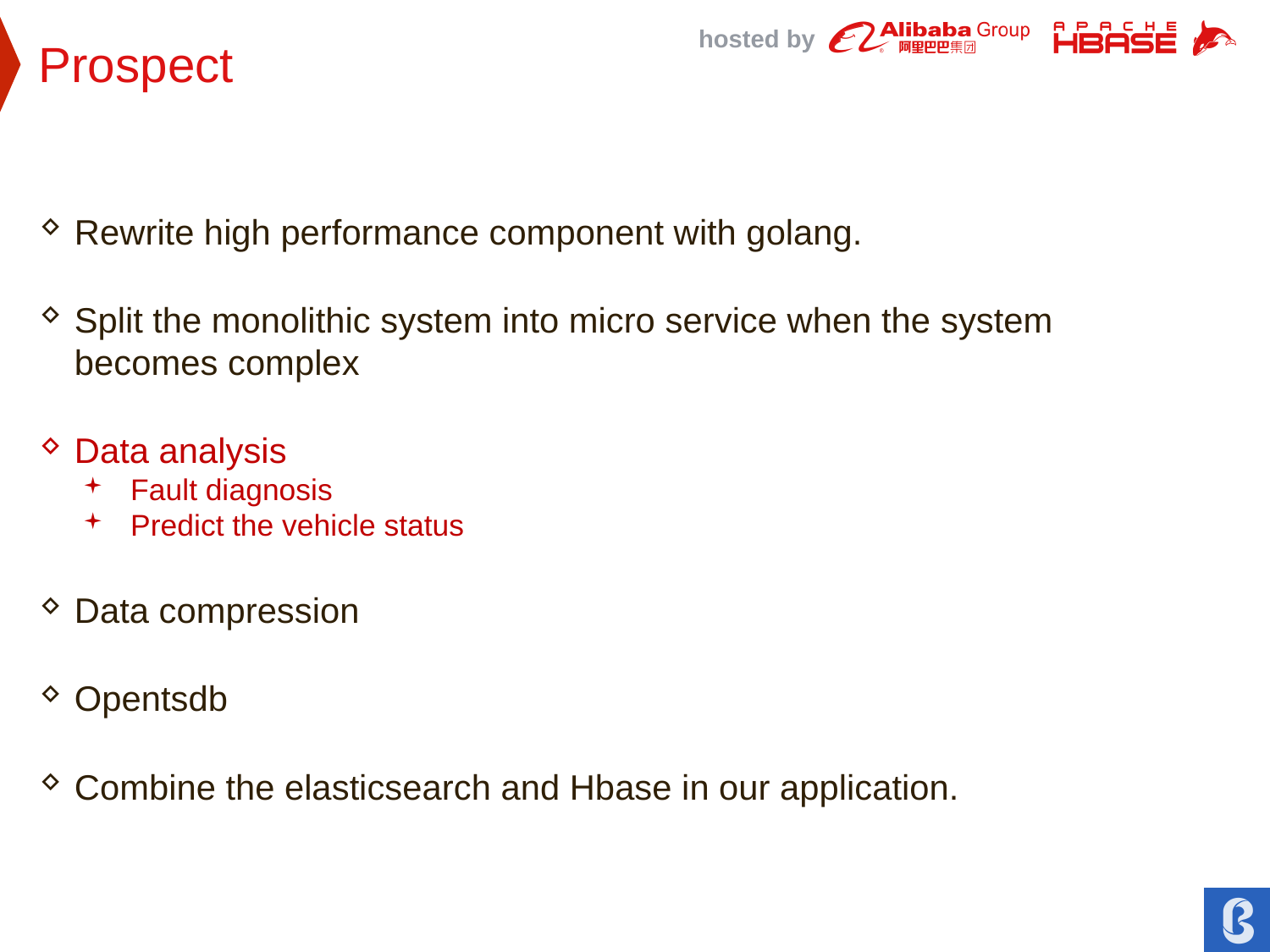

Prospect

Rewrite high performance component with golang.
Split the monolithic system into micro service when the system becomes complex
Data analysis
Fault diagnosis
Predict the vehicle status
Data compression
Opentsdb
Combine the elasticsearch and Hbase in our application.